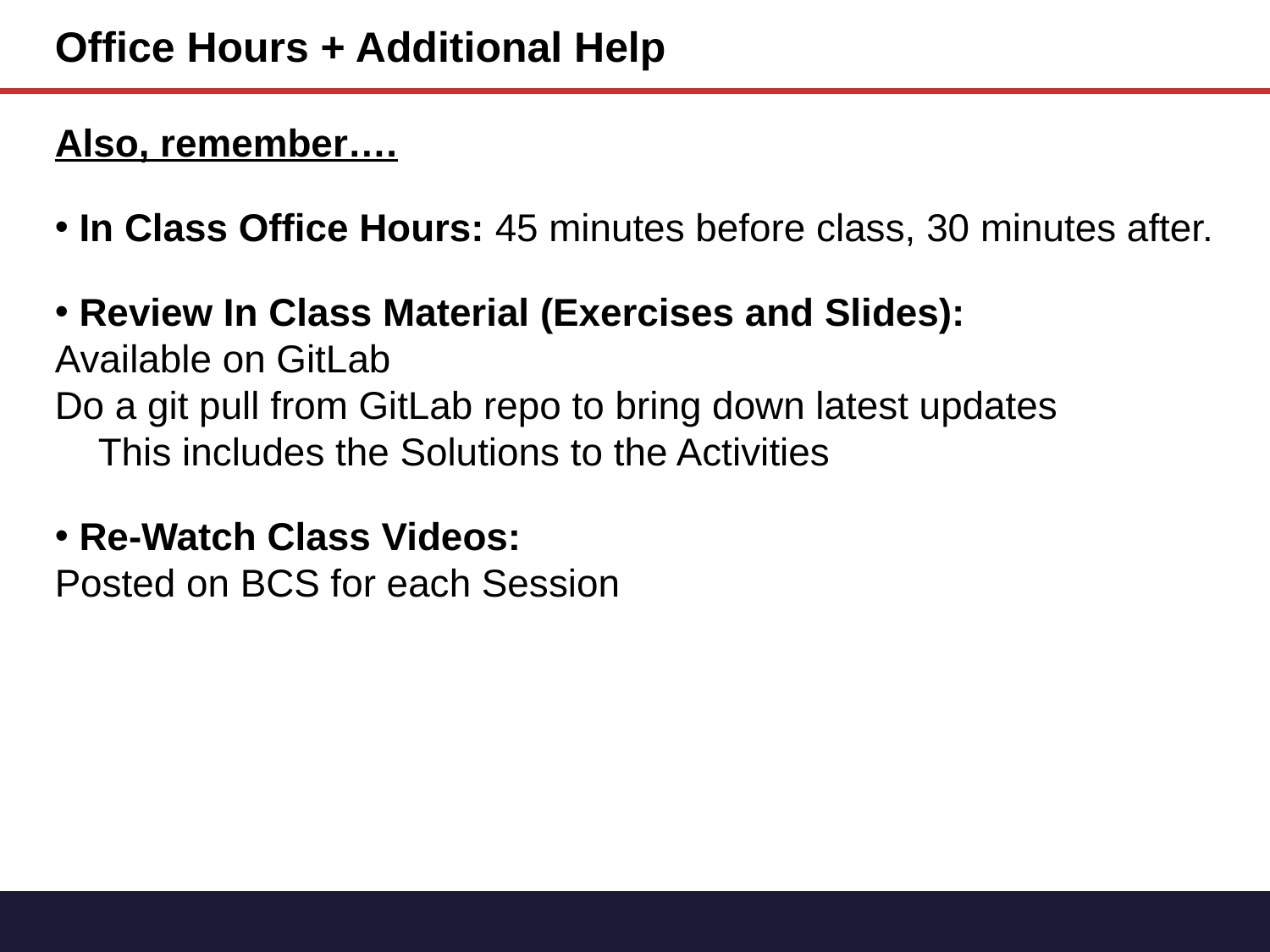

Office Hours + Additional Help
Also, remember….

 In Class Office Hours: 45 minutes before class, 30 minutes after.

 Review In Class Material (Exercises and Slides):
Available on GitLab
Do a git pull from GitLab repo to bring down latest updates
    This includes the Solutions to the Activities

 Re-Watch Class Videos:
Posted on BCS for each Session